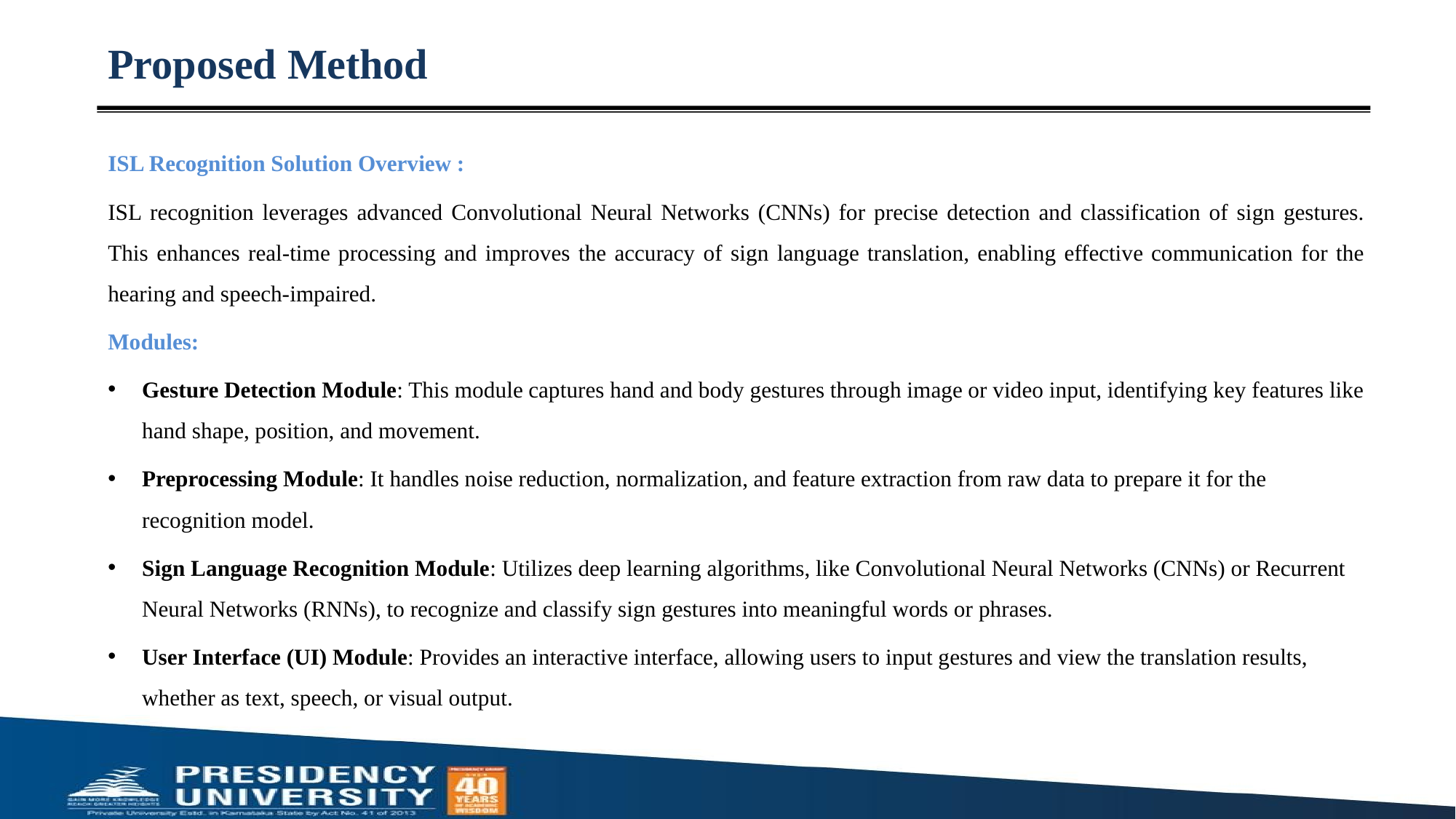

# Proposed Method
ISL Recognition Solution Overview :
ISL recognition leverages advanced Convolutional Neural Networks (CNNs) for precise detection and classification of sign gestures. This enhances real-time processing and improves the accuracy of sign language translation, enabling effective communication for the hearing and speech-impaired.
Modules:
Gesture Detection Module: This module captures hand and body gestures through image or video input, identifying key features like hand shape, position, and movement.
Preprocessing Module: It handles noise reduction, normalization, and feature extraction from raw data to prepare it for the recognition model.
Sign Language Recognition Module: Utilizes deep learning algorithms, like Convolutional Neural Networks (CNNs) or Recurrent Neural Networks (RNNs), to recognize and classify sign gestures into meaningful words or phrases.
User Interface (UI) Module: Provides an interactive interface, allowing users to input gestures and view the translation results, whether as text, speech, or visual output.